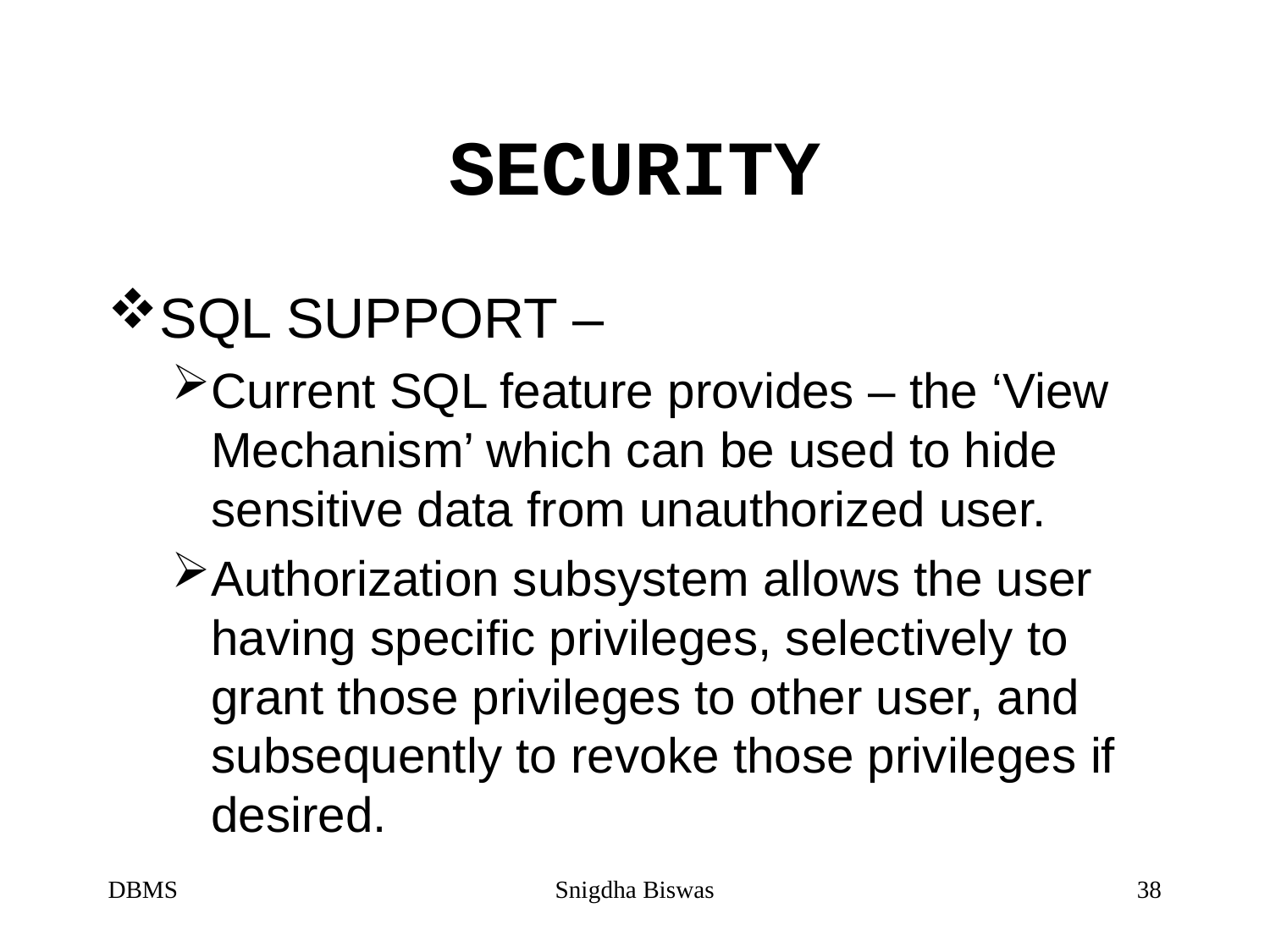

# SECURITY
SQL SUPPORT –
Current SQL feature provides – the ‘View Mechanism’ which can be used to hide sensitive data from unauthorized user.
Authorization subsystem allows the user having specific privileges, selectively to grant those privileges to other user, and subsequently to revoke those privileges if desired.
DBMS
Snigdha Biswas
38